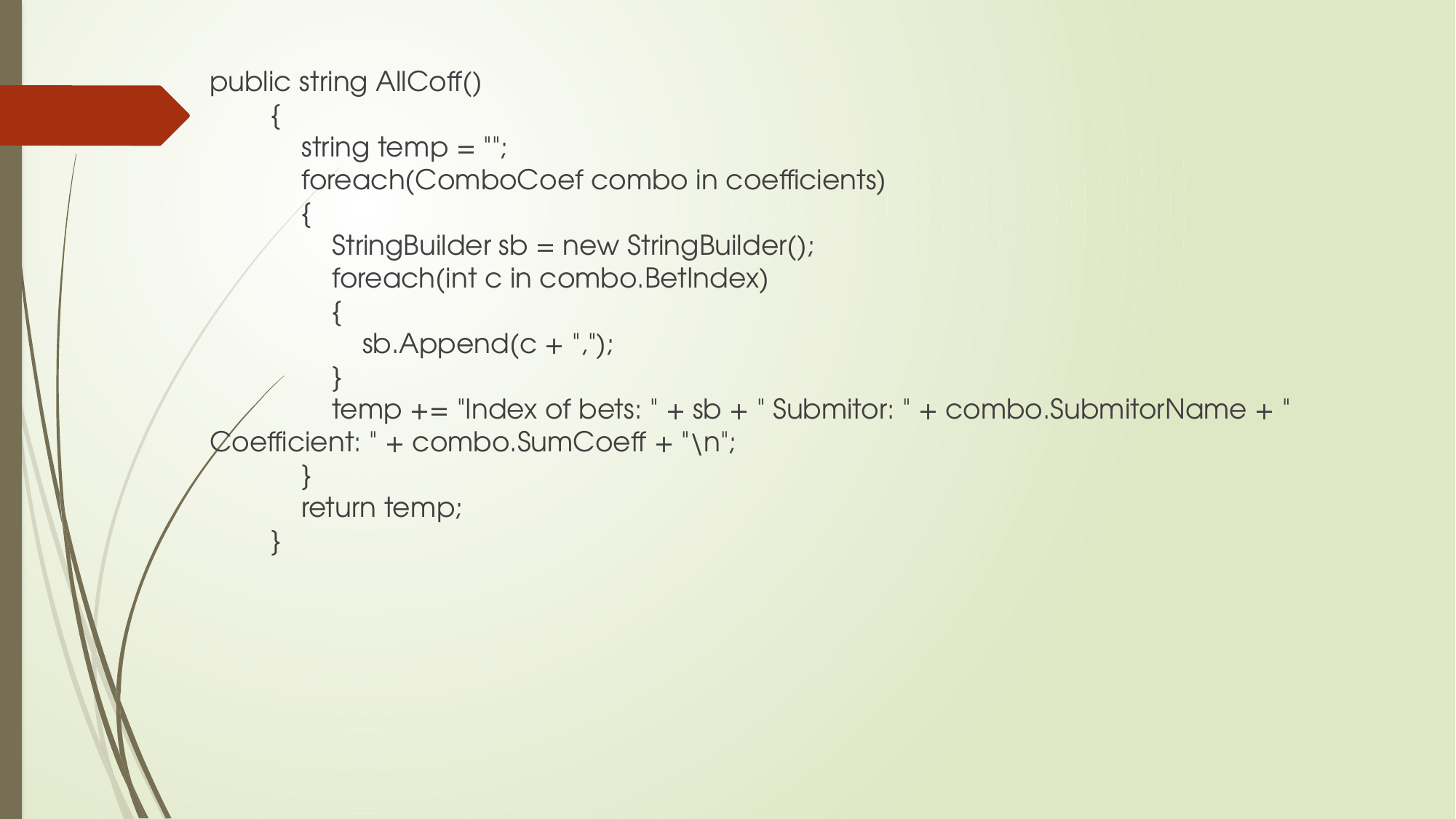

public string AllCoff()
        {
            string temp = "";
            foreach(ComboCoef combo in coefficients)
            {
                StringBuilder sb = new StringBuilder();
                foreach(int c in combo.BetIndex)
                {
                    sb.Append(c + ",");
                }
                temp += "Index of bets: " + sb + " Submitor: " + combo.SubmitorName + " Coefficient: " + combo.SumCoeff + "\n";
            }
            return temp;
        }